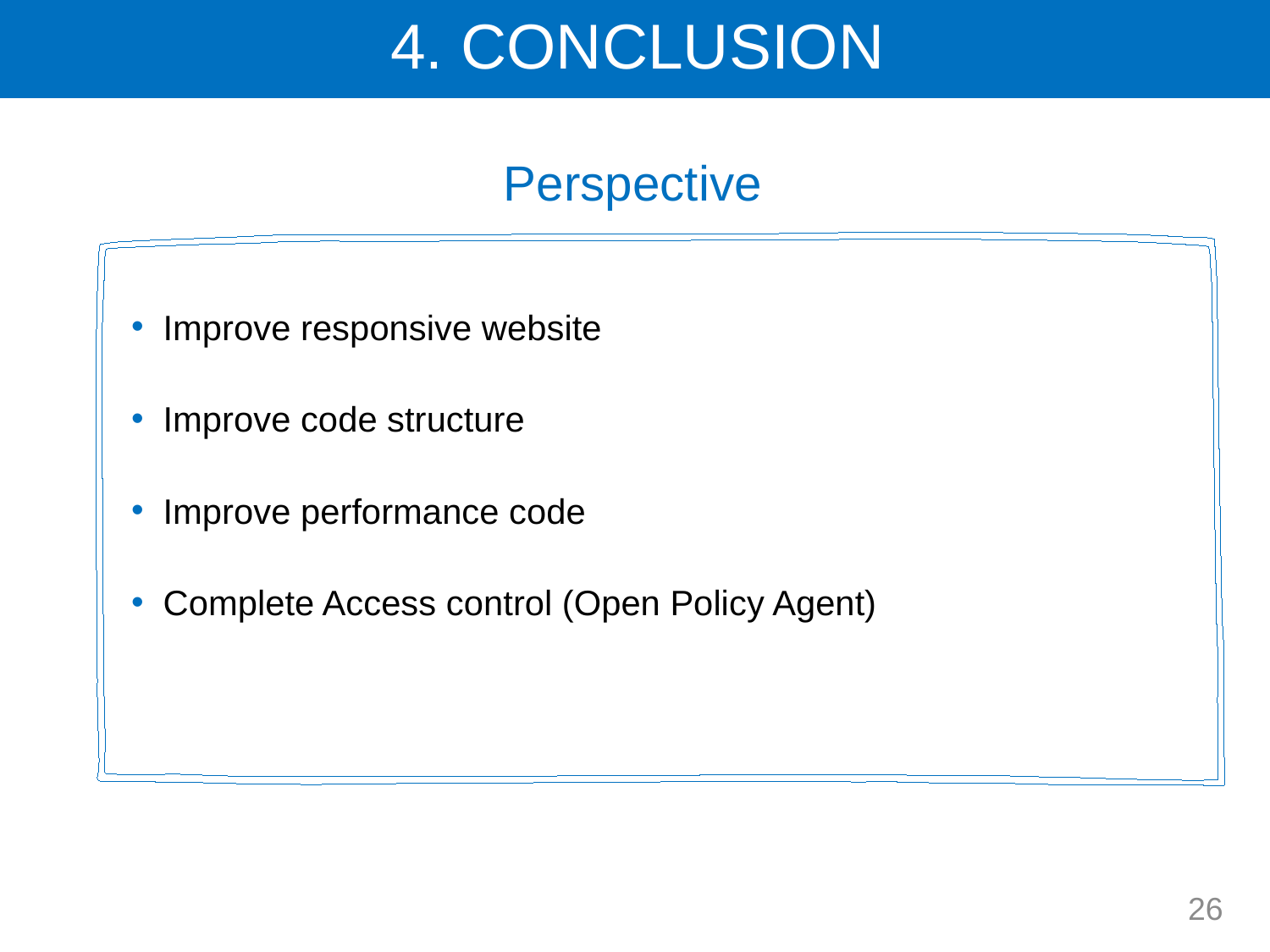

4. CONCLUSION
Perspective

Improve responsive website
Improve code structure
Improve performance code
Complete Access control (Open Policy Agent)
26